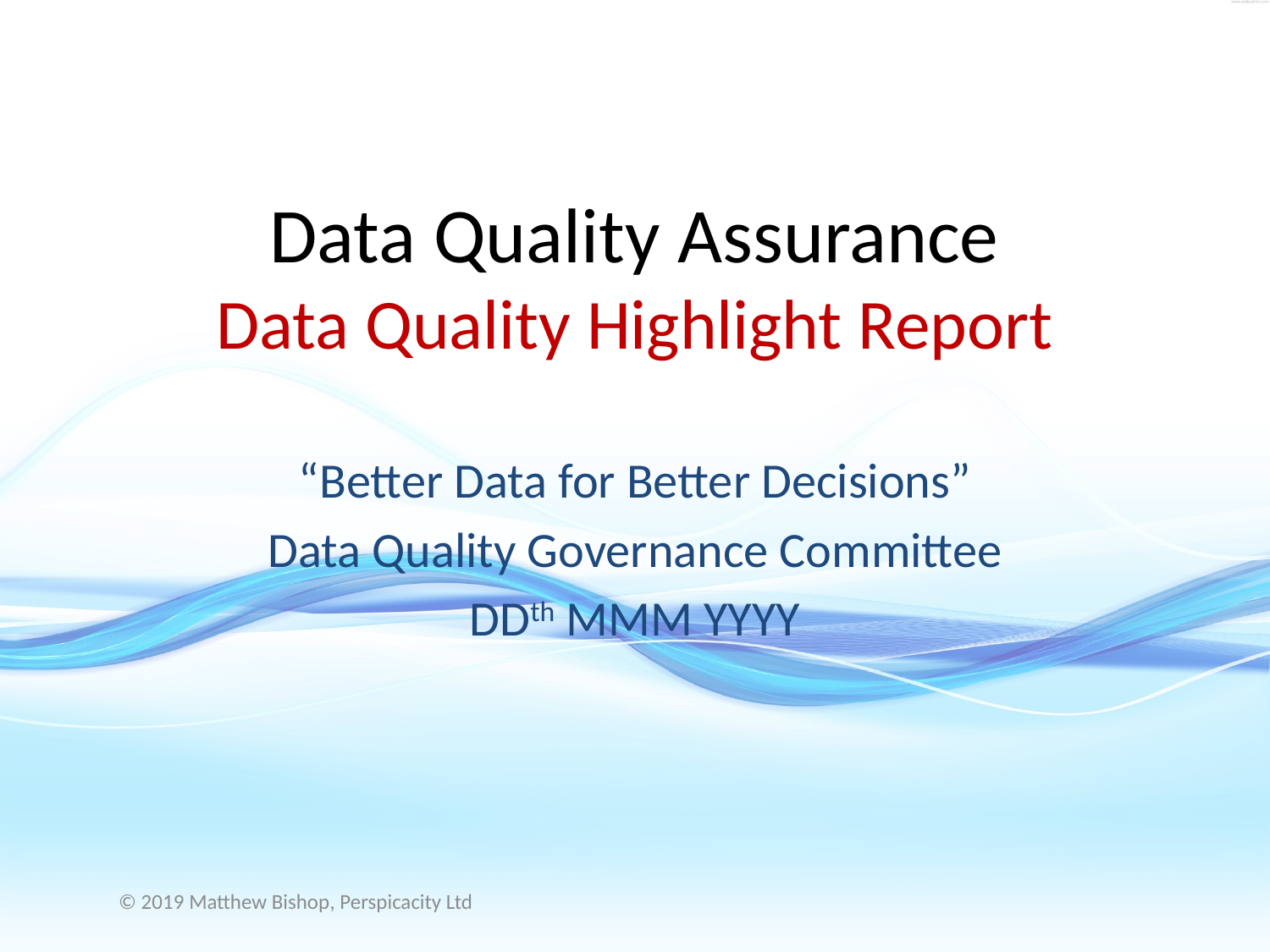

# Data Quality Assurance Data Quality Highlight Report
“Better Data for Better Decisions”
Data Quality Governance Committee
DDth MMM YYYY
© 2019 Matthew Bishop, Perspicacity Ltd